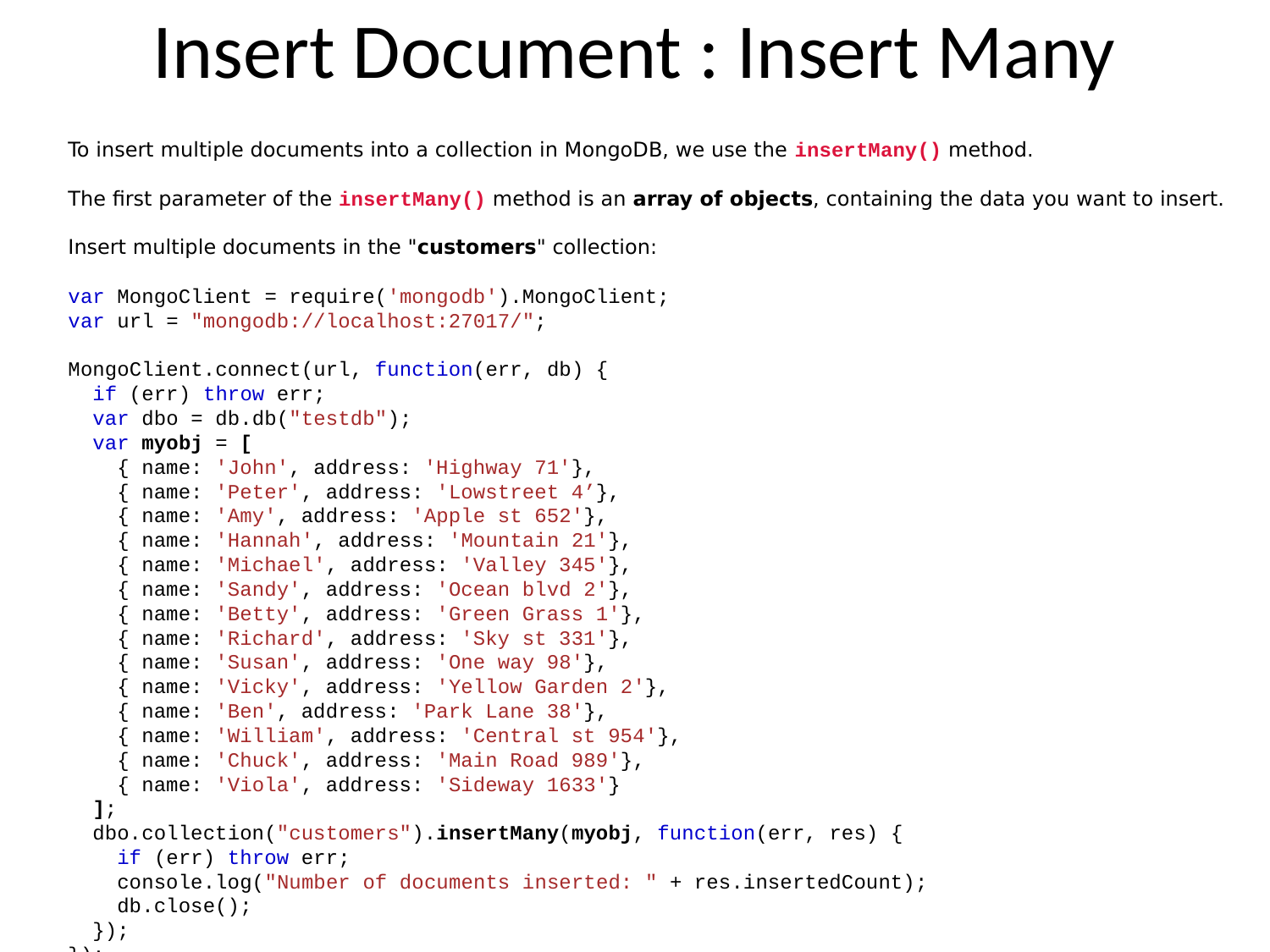

# Insert Document : Insert Many
To insert multiple documents into a collection in MongoDB, we use the insertMany() method.

The first parameter of the insertMany() method is an array of objects, containing the data you want to insert.

Insert multiple documents in the "customers" collection:

var MongoClient = require('mongodb').MongoClient;
var url = "mongodb://localhost:27017/";

MongoClient.connect(url, function(err, db) {
  if (err) throw err;
  var dbo = db.db("testdb");
  var myobj = [
    { name: 'John', address: 'Highway 71'},
    { name: 'Peter', address: 'Lowstreet 4’},
    { name: 'Amy', address: 'Apple st 652'},
    { name: 'Hannah', address: 'Mountain 21'},
    { name: 'Michael', address: 'Valley 345'},
    { name: 'Sandy', address: 'Ocean blvd 2'},
    { name: 'Betty', address: 'Green Grass 1'},
    { name: 'Richard', address: 'Sky st 331'},
    { name: 'Susan', address: 'One way 98'},
    { name: 'Vicky', address: 'Yellow Garden 2'},
    { name: 'Ben', address: 'Park Lane 38'},
    { name: 'William', address: 'Central st 954'},
    { name: 'Chuck', address: 'Main Road 989'},
    { name: 'Viola', address: 'Sideway 1633'}
  ];
  dbo.collection("customers").insertMany(myobj, function(err, res) {
    if (err) throw err;
    console.log("Number of documents inserted: " + res.insertedCount);
    db.close();
  });
});